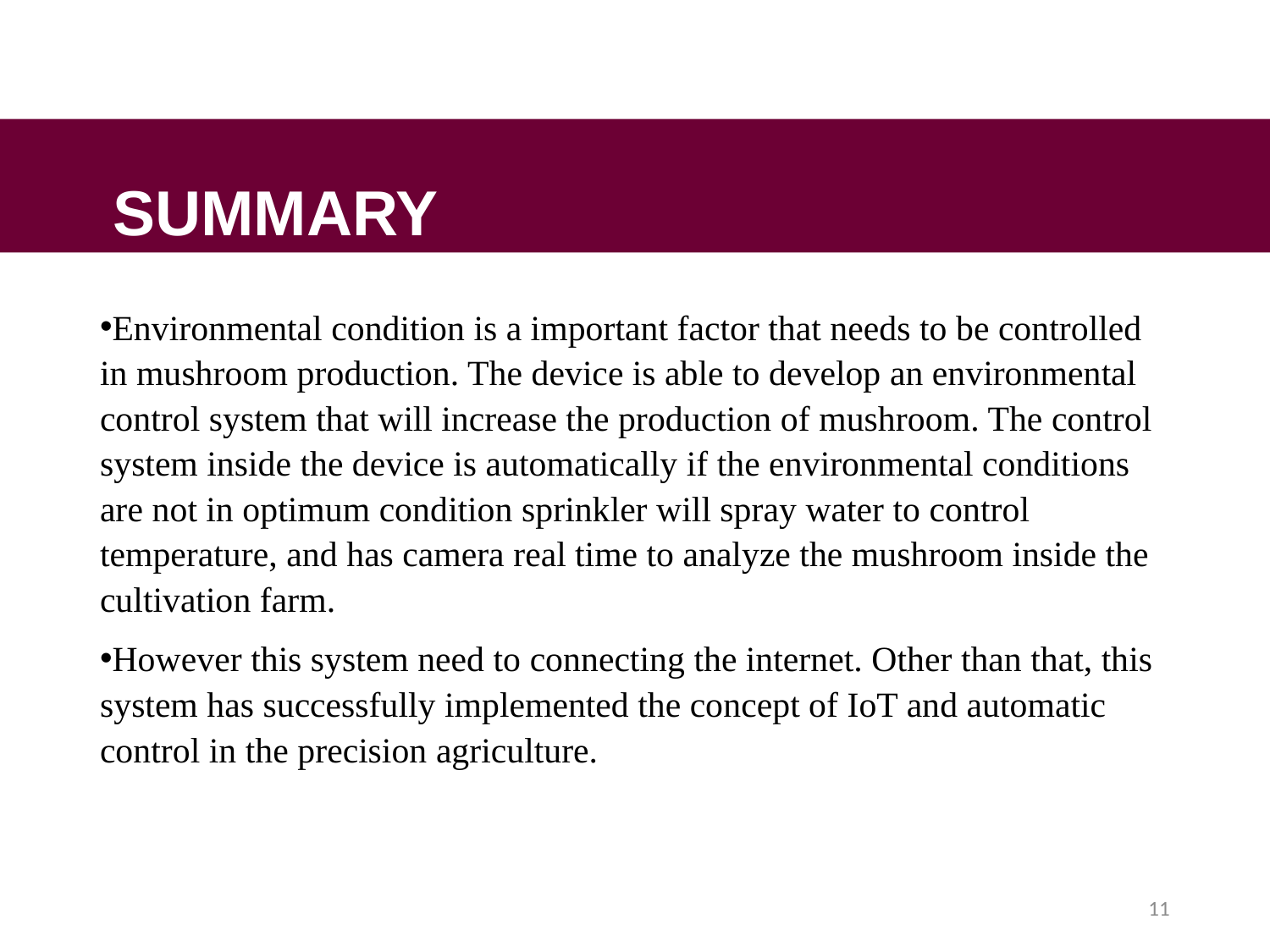

SUMMARY

Environmental condition is a important factor that needs to be controlled in mushroom production. The device is able to develop an environmental control system that will increase the production of mushroom. The control system inside the device is automatically if the environmental conditions are not in optimum condition sprinkler will spray water to control temperature, and has camera real time to analyze the mushroom inside the cultivation farm.
However this system need to connecting the internet. Other than that, this system has successfully implemented the concept of IoT and automatic control in the precision agriculture.
11